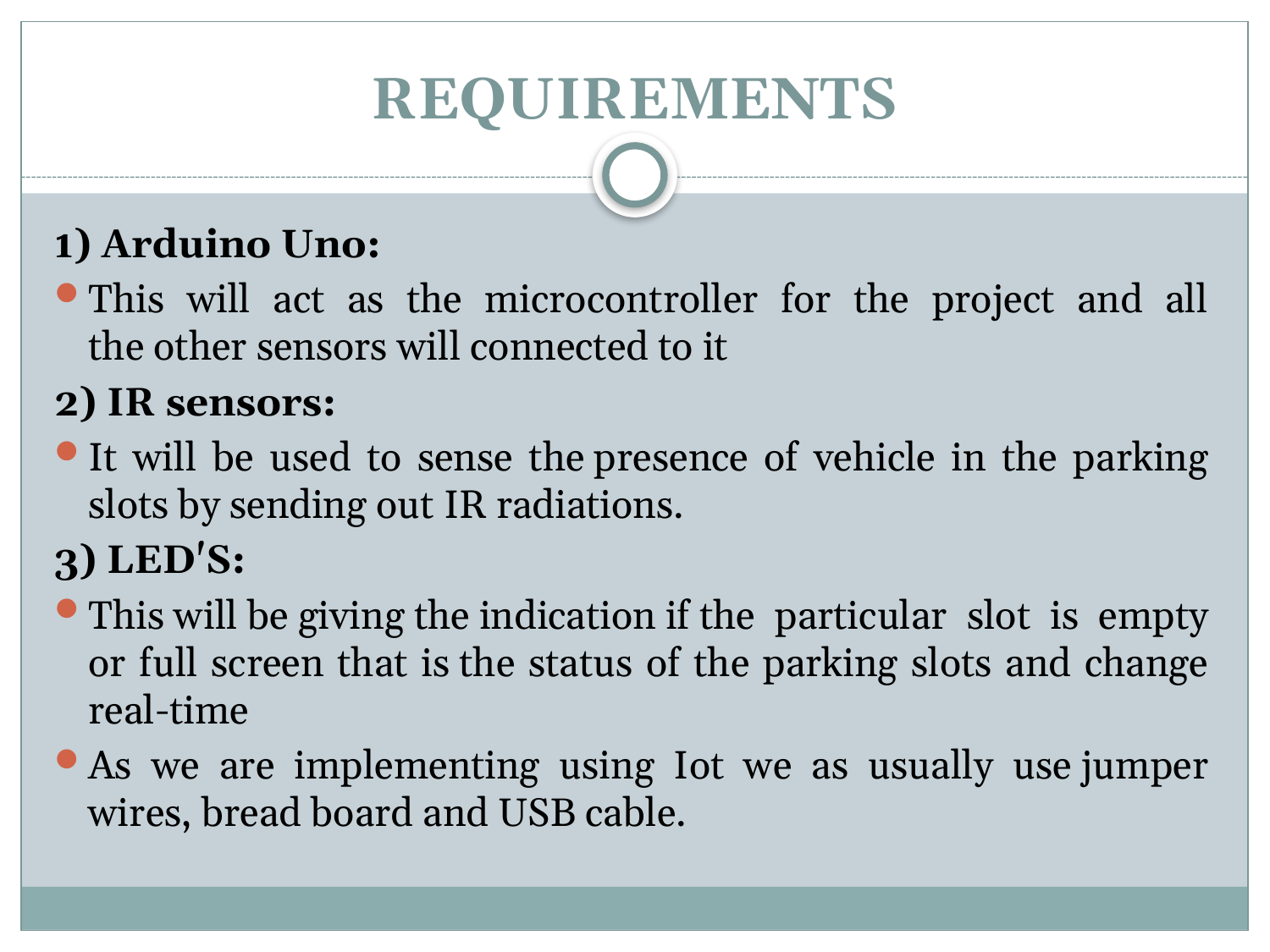

# REQUIREMENTS
1) Arduino Uno:
This will act as the microcontroller for the project and all the other sensors will connected to it
2) IR sensors:
It will be used to sense the presence of vehicle in the parking slots by sending out IR radiations.
3) LED'S:
This will be giving the indication if the particular slot is empty or full screen that is the status of the parking slots and change real-time
As we are implementing using Iot we as usually use jumper wires, bread board and USB cable.